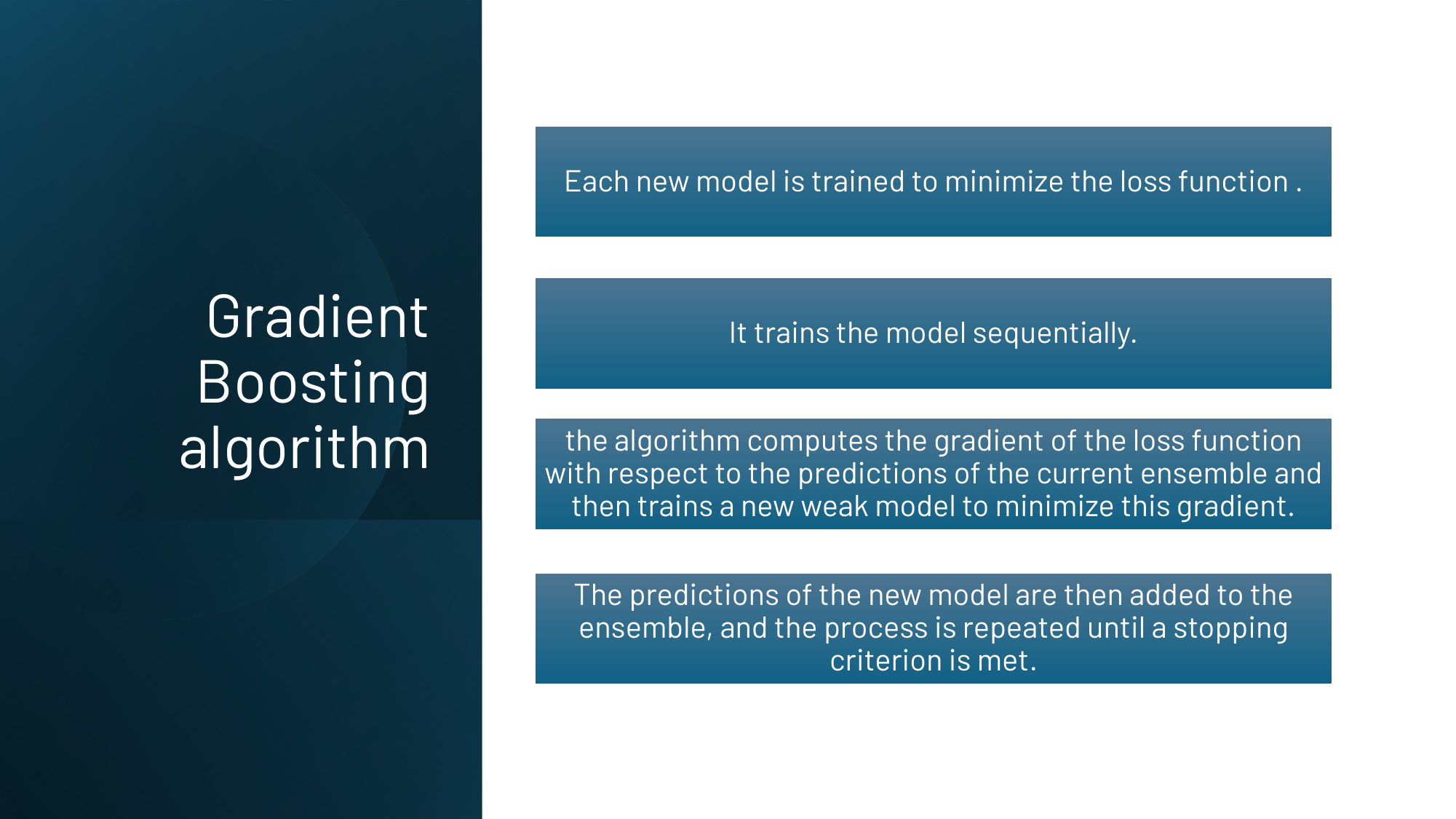

Each new model is trained to minimize the loss function .
It trains the model sequentially.
the algorithm computes the gradient of the loss function with respect to the predictions of the current ensemble and then trains a new weak model to minimize this gradient.
The predictions of the new model are then added to the ensemble, and the process is repeated until a stopping criterion is met.

# Gradient Boosting algorithm